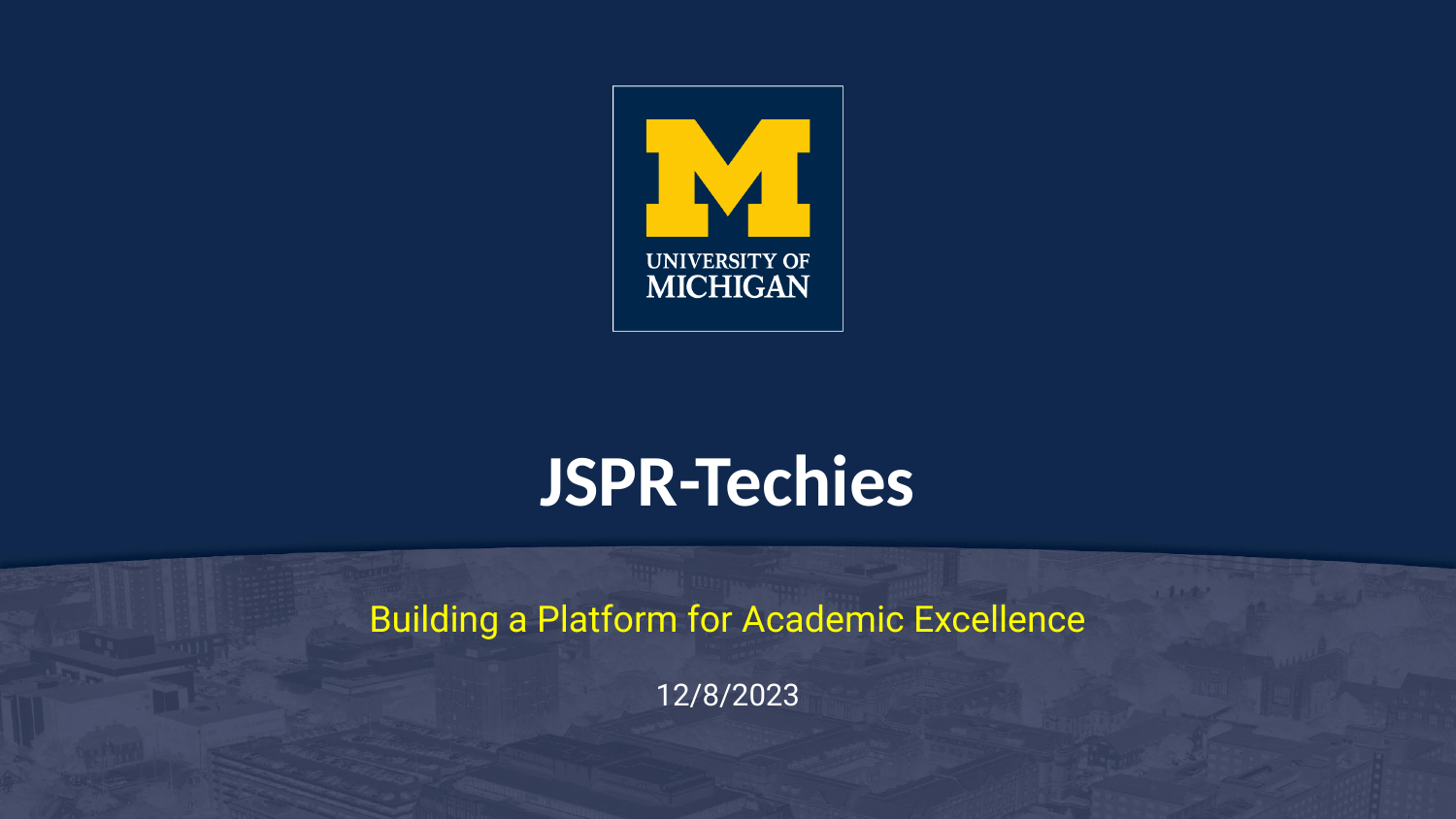

# JSPR-Techies
Building a Platform for Academic Excellence

12/8/2023